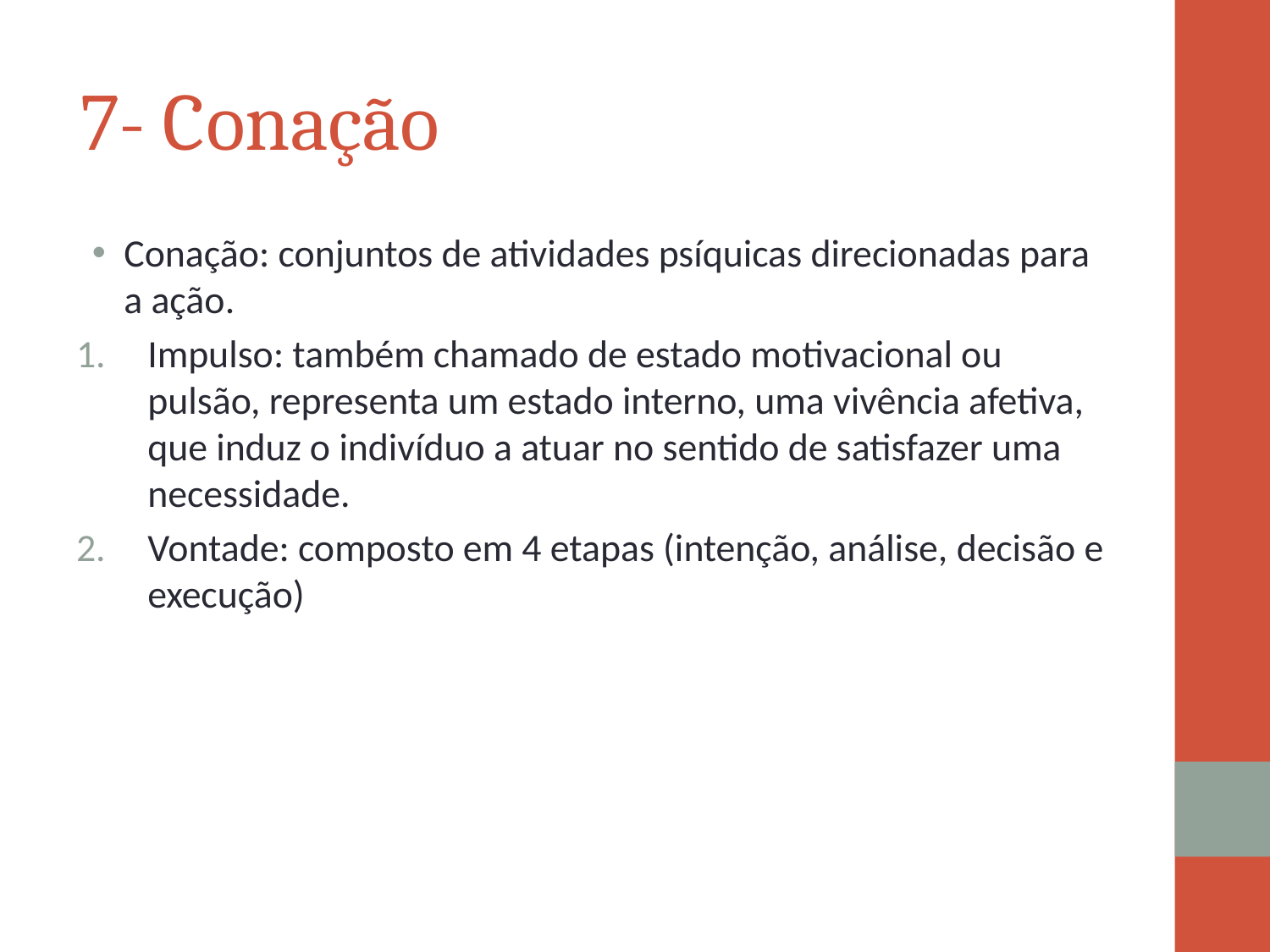

# 7- Conação
Conação: conjuntos de atividades psíquicas direcionadas para a ação.
Impulso: também chamado de estado motivacional ou pulsão, representa um estado interno, uma vivência afetiva, que induz o indivíduo a atuar no sentido de satisfazer uma necessidade.
Vontade: composto em 4 etapas (intenção, análise, decisão e execução)